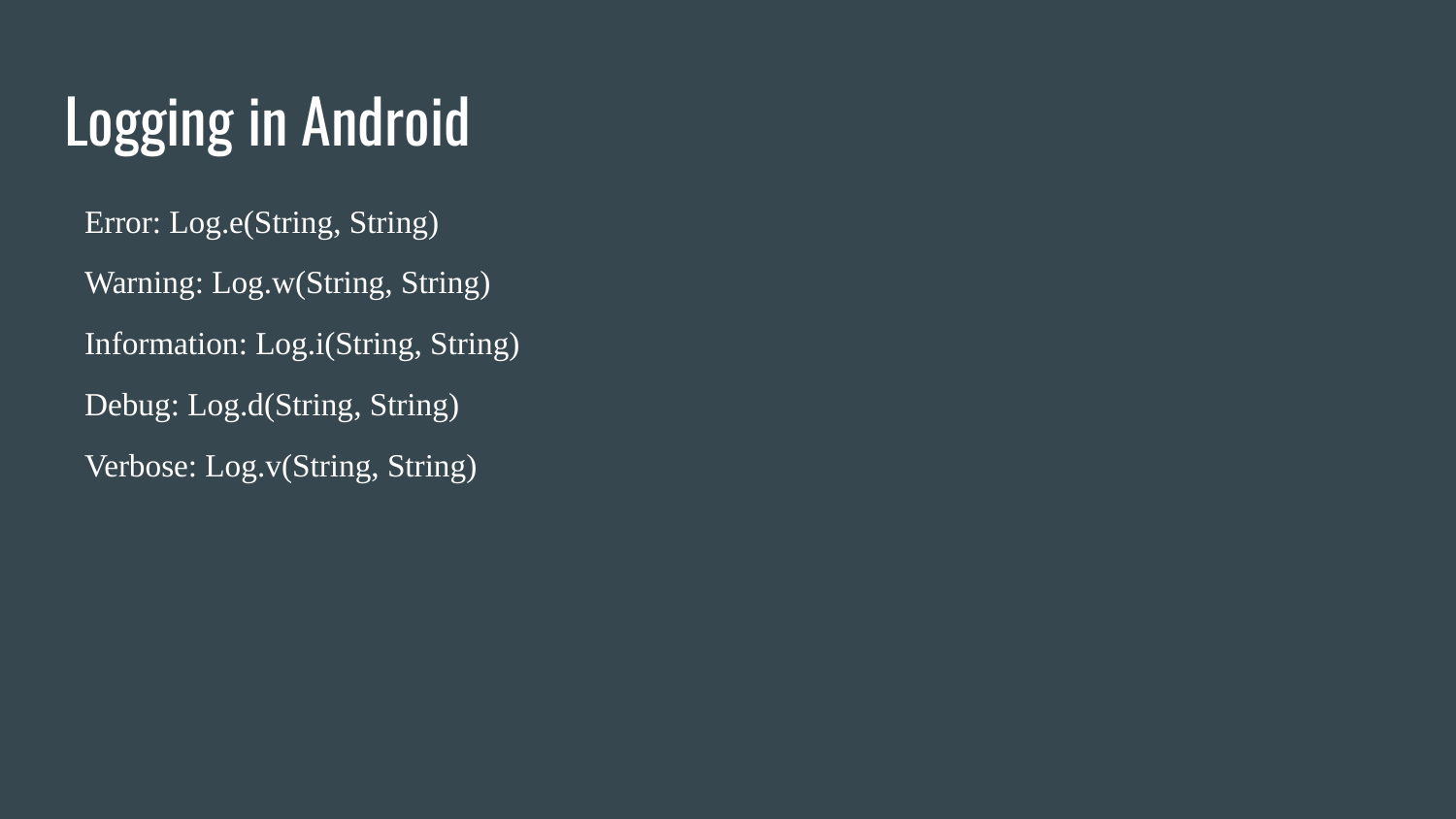

# Logging in Android

Error: Log.e(String, String)
Warning: Log.w(String, String)
Information: Log.i(String, String)
Debug: Log.d(String, String)
Verbose: Log.v(String, String)